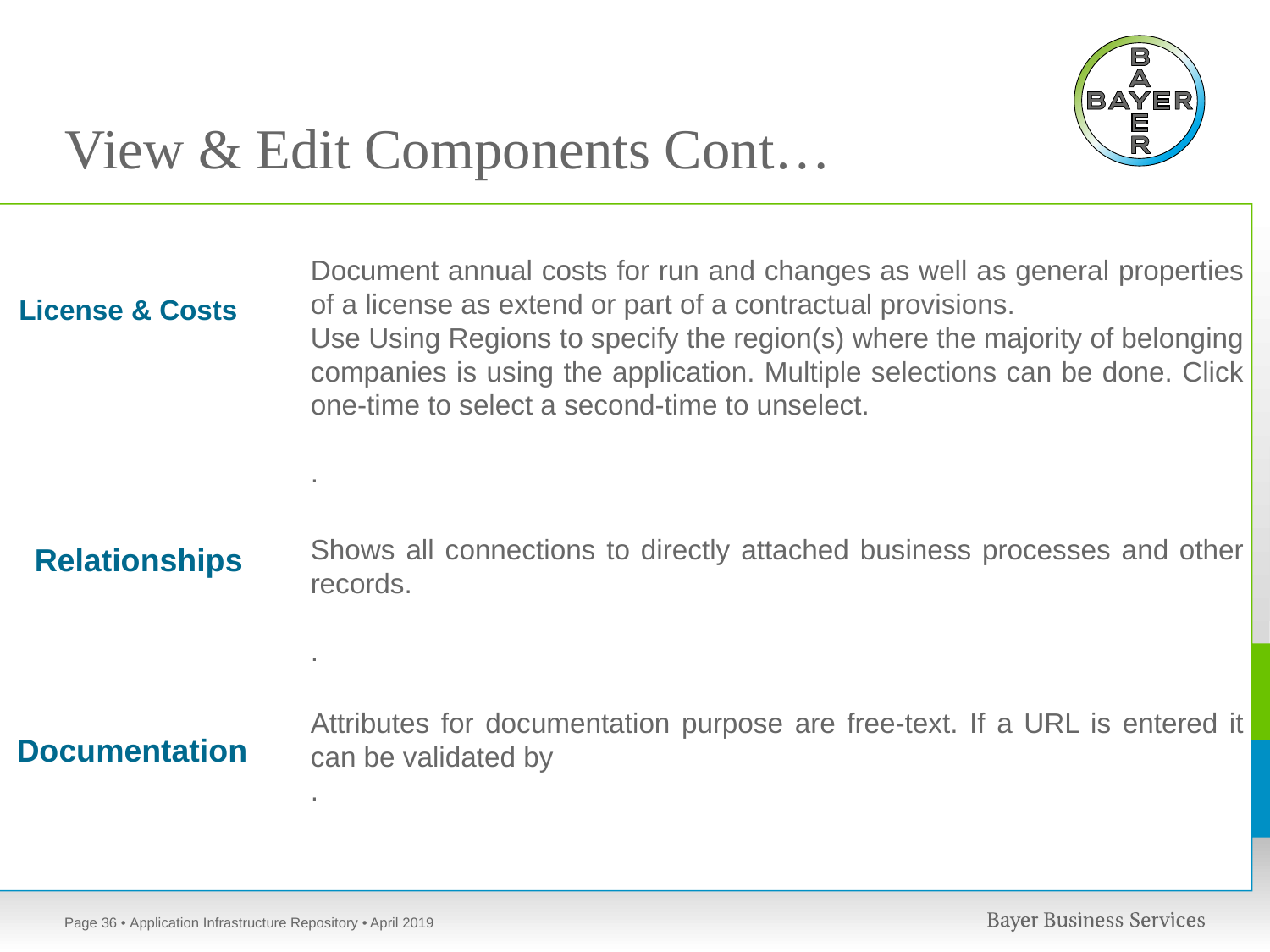

# View & Edit Components Cont…
Document annual costs for run and changes as well as general properties of a license as extend or part of a contractual provisions.
Use Using Regions to specify the region(s) where the majority of belonging companies is using the application. Multiple selections can be done. Click one-time to select a second-time to unselect.

.

License & Costs
Shows all connections to directly attached business processes and other records.

.

Relationships
Attributes for documentation purpose are free-text. If a URL is entered it can be validated by
.

Documentation
Page 36
• Application Infrastructure Repository • April 2019